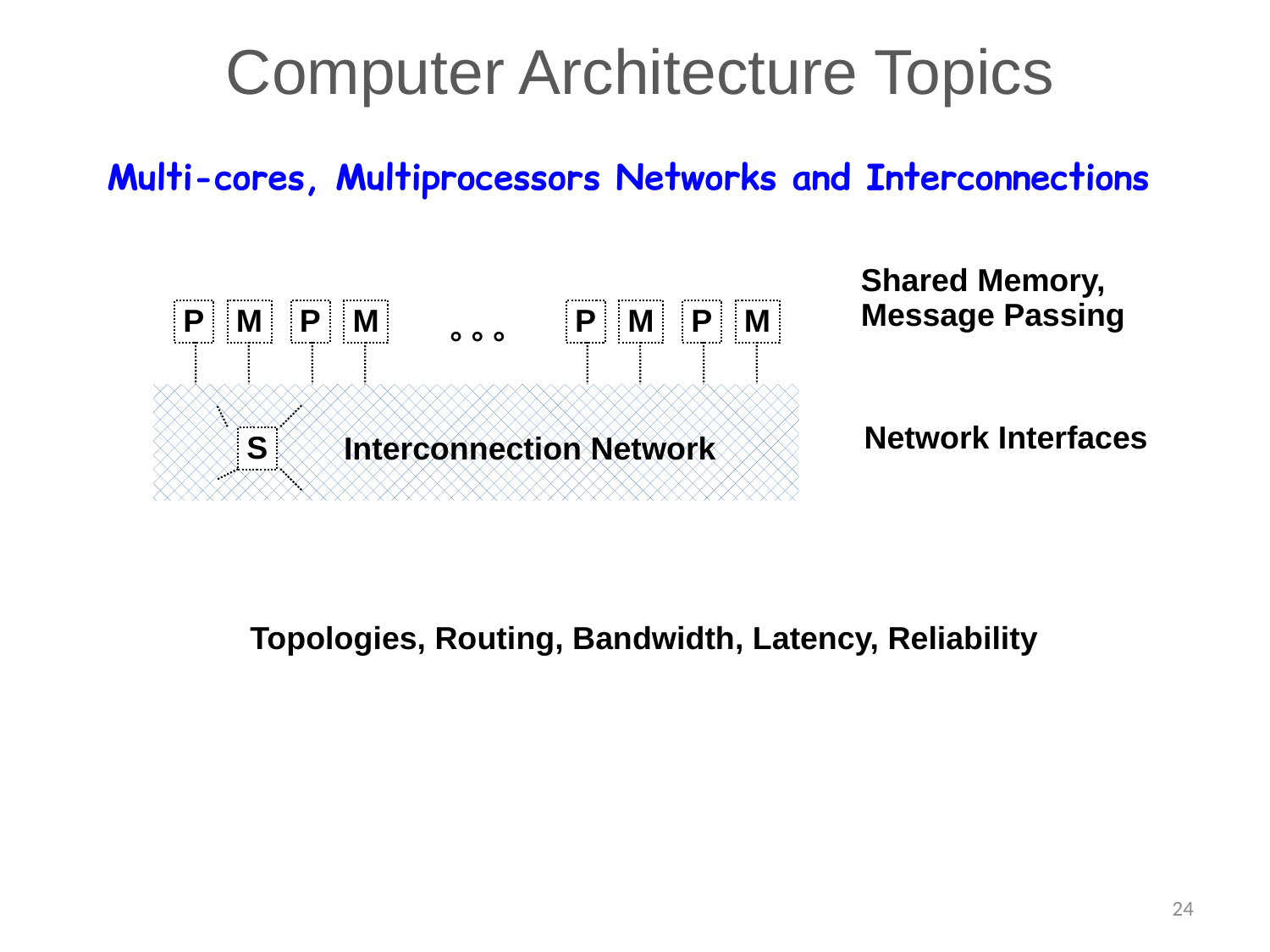

# Computer Architecture Topics
Multi-cores, Multiprocessors Networks and Interconnections
Shared Memory,
Message Passing
P
M
P
M
P
M
P
M
° ° °

Network Interfaces
S
Interconnection Network

Topologies, Routing, Bandwidth, Latency, Reliability
24